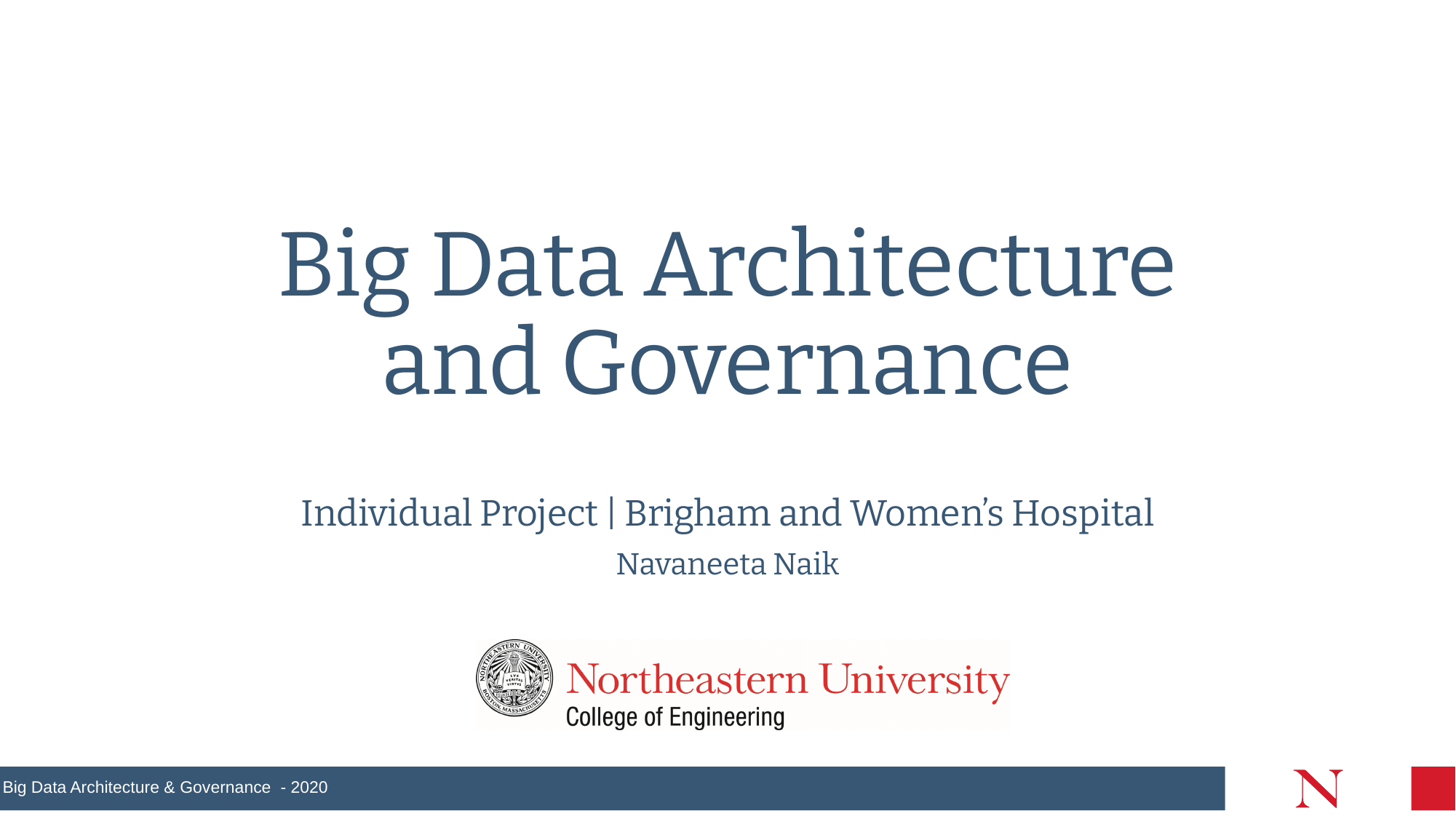

# Big Data Architecture and Governance

Individual Project | Brigham and Women’s Hospital
Navaneeta Naik